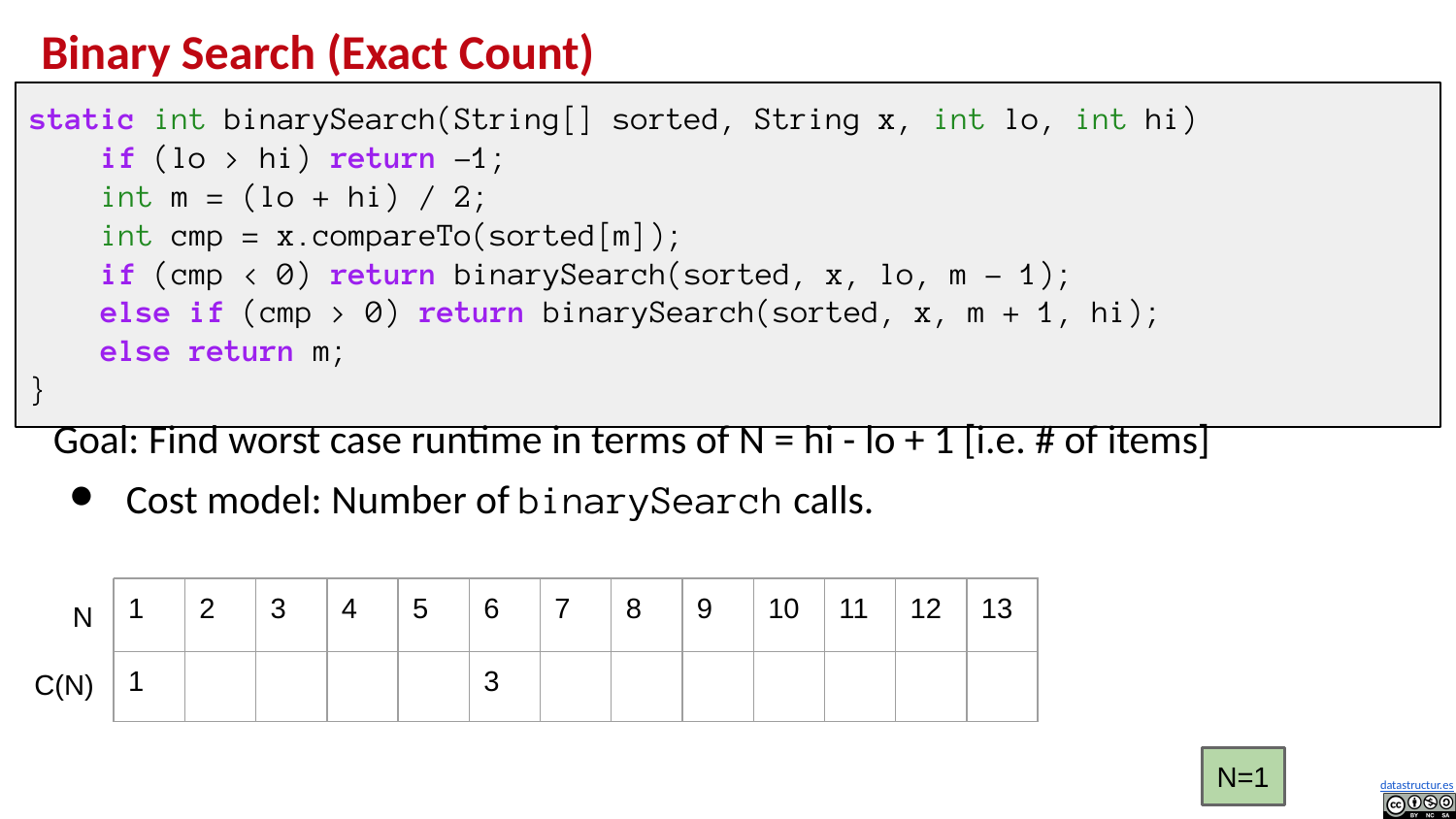

# Binary Search (Exact Count)
static int binarySearch(String[] sorted, String x, int lo, int hi)
    if (lo > hi) return -1;
    int m = (lo + hi) / 2;
    int cmp = x.compareTo(sorted[m]);
    if (cmp < 0) return binarySearch(sorted, x, lo, m - 1);
    else if (cmp > 0) return binarySearch(sorted, x, m + 1, hi);
    else return m;
}

Goal: Find worst case runtime in terms of N = hi - lo + 1 [i.e. # of items]
Cost model: Number of binarySearch calls.
| 1 | 2 | 3 | 4 | 5 | 6 | 7 | 8 | 9 | 10 | 11 | 12 | 13 |
| --- | --- | --- | --- | --- | --- | --- | --- | --- | --- | --- | --- | --- |
N
| 1 |  |  |  |  | 3 |  |  |  |  |  |  |  |
| --- | --- | --- | --- | --- | --- | --- | --- | --- | --- | --- | --- | --- |
C(N)
N=1